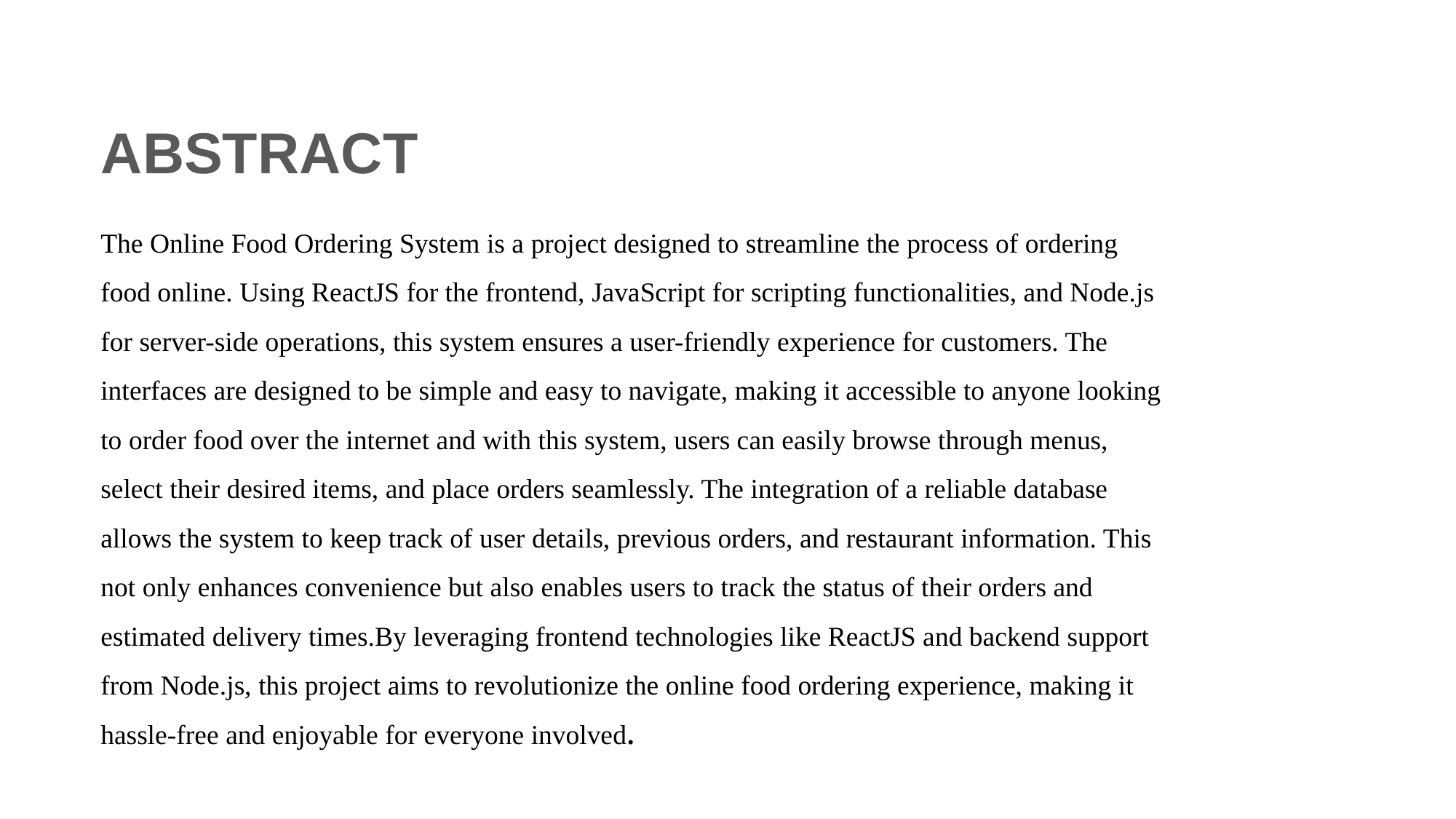

# ABSTRACT
The Online Food Ordering System is a project designed to streamline the process of ordering food online. Using ReactJS for the frontend, JavaScript for scripting functionalities, and Node.js for server-side operations, this system ensures a user-friendly experience for customers. The interfaces are designed to be simple and easy to navigate, making it accessible to anyone looking to order food over the internet and with this system, users can easily browse through menus, select their desired items, and place orders seamlessly. The integration of a reliable database allows the system to keep track of user details, previous orders, and restaurant information. This not only enhances convenience but also enables users to track the status of their orders and estimated delivery times.By leveraging frontend technologies like ReactJS and backend support from Node.js, this project aims to revolutionize the online food ordering experience, making it hassle-free and enjoyable for everyone involved.